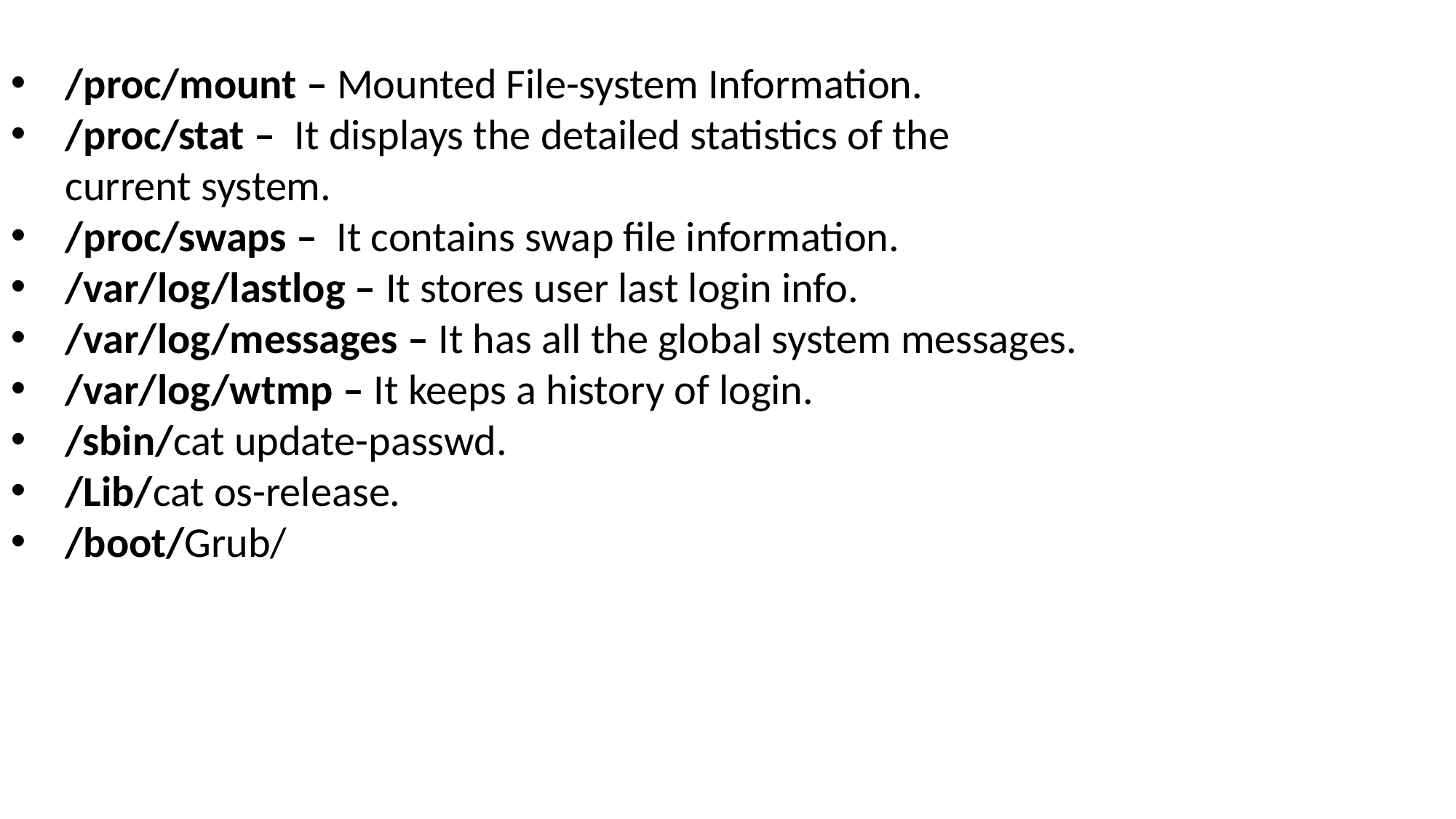

/proc/mount – Mounted File-system Information.
/proc/stat –  It displays the detailed statistics of the current system.
/proc/swaps –  It contains swap file information.
/var/log/lastlog – It stores user last login info.
/var/log/messages – It has all the global system messages.
/var/log/wtmp – It keeps a history of login.
/sbin/cat update-passwd.
/Lib/cat os-release.
/boot/Grub/